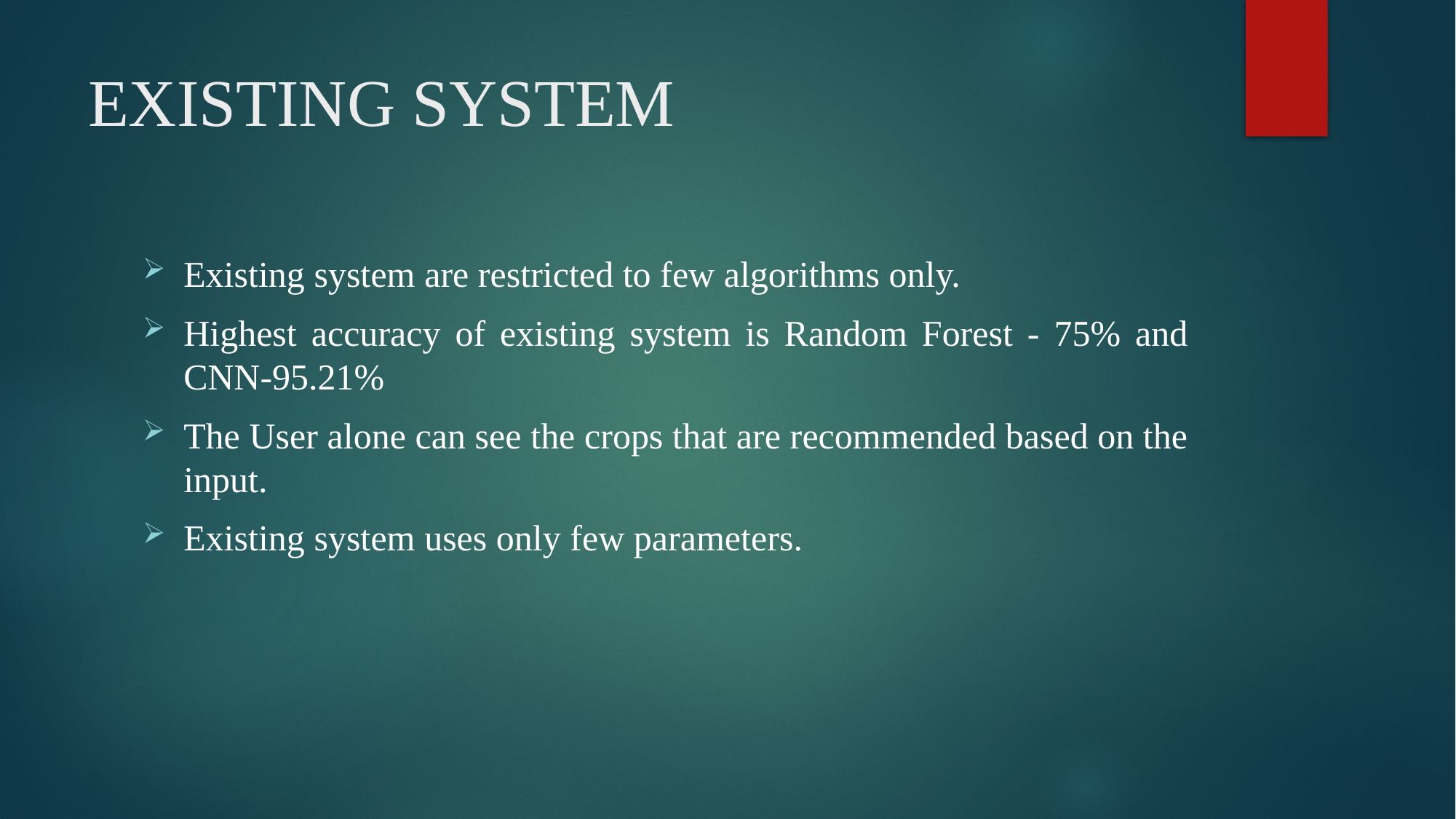

# EXISTING SYSTEM
Existing system are restricted to few algorithms only.
Highest accuracy of existing system is Random Forest - 75% and CNN-95.21%
The User alone can see the crops that are recommended based on the input.
Existing system uses only few parameters.